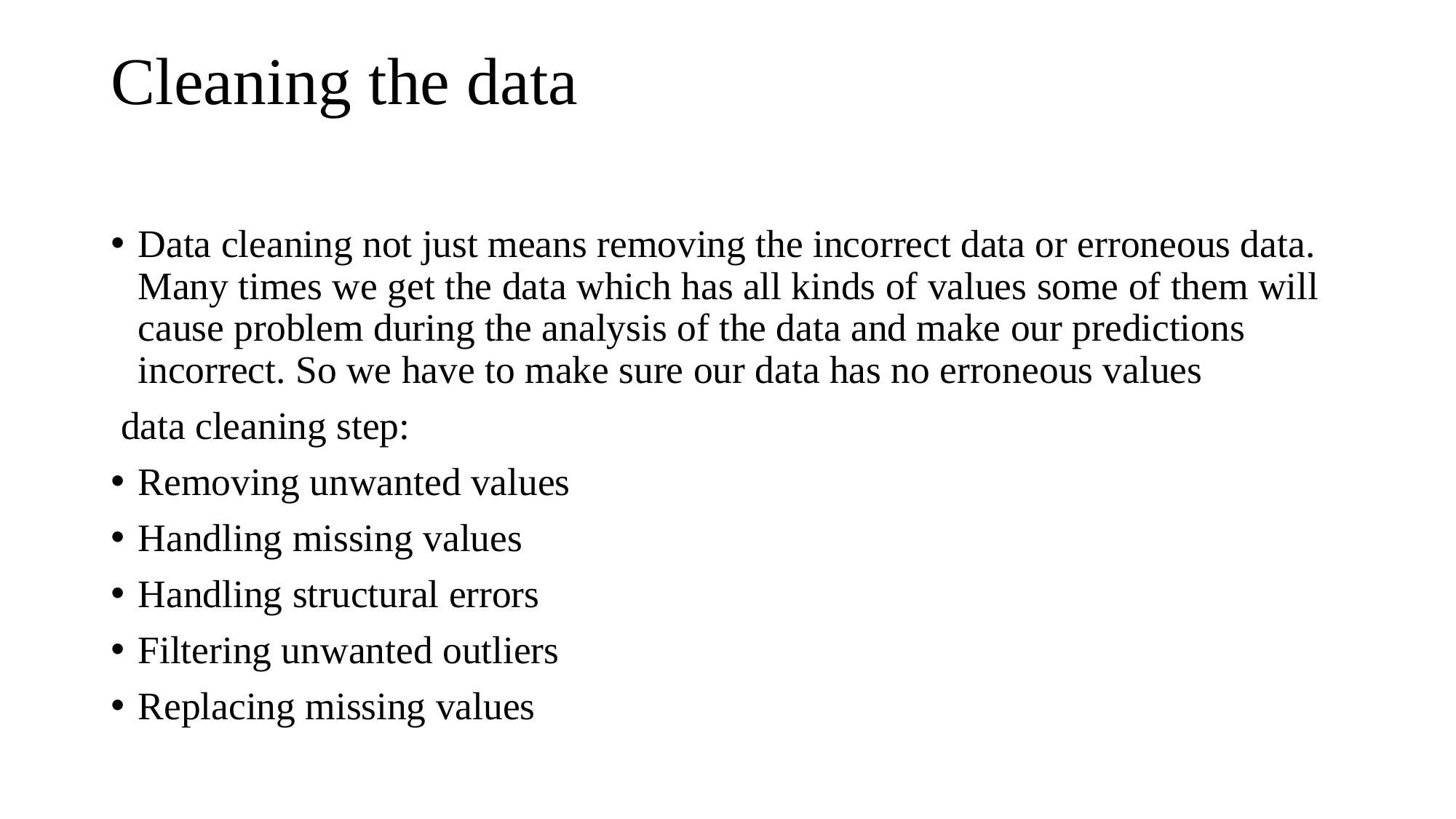

# Cleaning the data
Data cleaning not just means removing the incorrect data or erroneous data. Many times we get the data which has all kinds of values some of them will cause problem during the analysis of the data and make our predictions incorrect. So we have to make sure our data has no erroneous values
 data cleaning step:
Removing unwanted values
Handling missing values
Handling structural errors
Filtering unwanted outliers
Replacing missing values